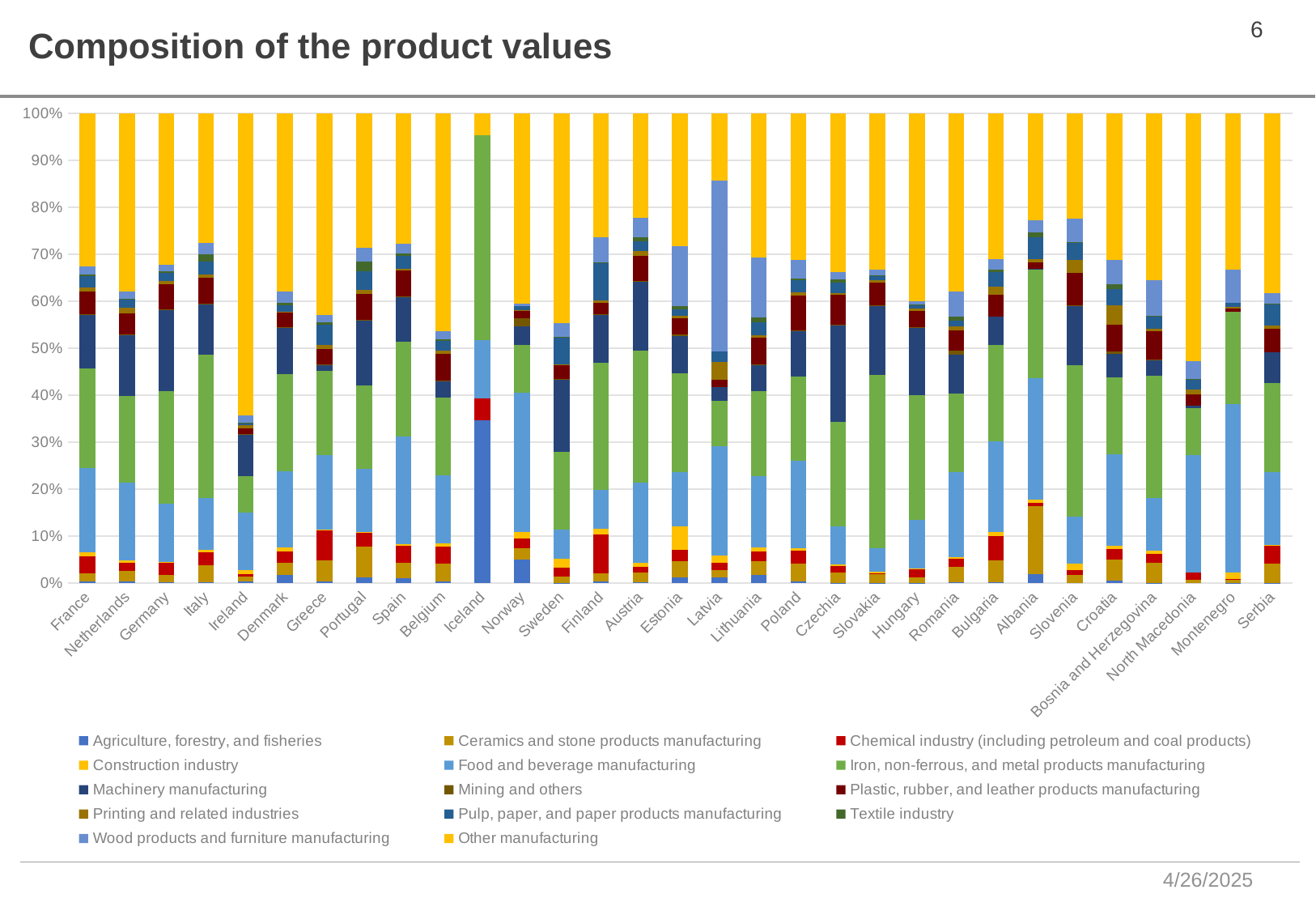

Composition of the product values

### Chart

| Category | Agriculture, forestry, and fisheries | Ceramics and stone products manufacturing | Chemical industry (including petroleum and coal products) | Construction industry | Food and beverage manufacturing | Iron, non-ferrous, and metal products manufacturing | Machinery manufacturing | Mining and others | Plastic, rubber, and leather products manufacturing | Printing and related industries | Pulp, paper, and paper products manufacturing | Textile industry | Wood products and furniture manufacturing | Other manufacturing |
|---|---|---|---|---|---|---|---|---|---|---|---|---|---|---|
| France | 2015920000.0 | 9356671000.0 | 19662245000.0 | 5013034000.0 | 97106585000.0 | 115000000000.0 | 62181324000.0 | 366547000.0 | 26795760000.0 | 4907018000.0 | 12832385000.0 | 1521725000.0 | 9768952000.0 | 177000000000.0 |
| Netherlands | 498581000.0 | 2565730000.0 | 2009922000.0 | 612211000.0 | 19701652000.0 | 21893148000.0 | 15530245000.0 | 178372000.0 | 5228766000.0 | 1324107000.0 | 2165219000.0 | 237909000.0 | 1793179000.0 | 45048831000.0 |
| Germany | 1969262000.0 | 16584092000.0 | 25765576000.0 | 1593699000.0 | 130000000000.0 | 247000000000.0 | 179000000000.0 | 1959731000.0 | 54605901000.0 | 8009663000.0 | 17836465000.0 | 3016911000.0 | 13810958000.0 | 334000000000.0 |
| Italy | 1381125000.0 | 30266035000.0 | 23559768000.0 | 5147618000.0 | 92854627000.0 | 258000000000.0 | 89703115000.0 | 1823881000.0 | 46223118000.0 | 5825441000.0 | 24118346000.0 | 13141934000.0 | 19804015000.0 | 233000000000.0 |
| Ireland | 245947000.0 | 770080000.0 | 367087000.0 | 501203000.0 | 8571203000.0 | 5303777000.0 | 6129891000.0 | 27759000.0 | 839197000.0 | 488037000.0 | 290400000.0 | 143435000.0 | 977345000.0 | 44549209000.0 |
| Denmark | 1532069550.0 | 2423434756.0 | 2163964488.0 | 780017983.0 | 14645789232.0 | 18554347125.0 | 8983060842.0 | 132820197.0 | 2835744404.0 | 43964890.0 | 1225105960.0 | 429642727.0 | 2247624177.0 | 34210397115.0 |
| Greece | 99716000.0 | 1150008000.0 | 1624383000.0 | 34552000.0 | 4034476000.0 | 4582522000.0 | 312035000.0 | 27249000.0 | 825763000.0 | 242939000.0 | 1066998000.0 | 171720000.0 | 397620000.0 | 10918524000.0 |
| Portugal | 886962000.0 | 4570237000.0 | 2041742000.0 | 163673000.0 | 9386962000.0 | 12367785000.0 | 9738740000.0 | 28592000.0 | 3870705000.0 | 636513000.0 | 2712118000.0 | 1524349000.0 | 2055192000.0 | 20006935000.0 |
| Spain | 5433667000.0 | 14989305000.0 | 16860069000.0 | 1629470000.0 | 109000000000.0 | 95004058000.0 | 44824069000.0 | 414369000.0 | 26249407000.0 | 2176461000.0 | 12527014000.0 | 2352669000.0 | 10243490000.0 | 131000000000.0 |
| Belgium | 471484000.0 | 4782880000.0 | 4505346000.0 | 722592000.0 | 18101100000.0 | 20473867000.0 | 4389233000.0 | 202228000.0 | 7008346000.0 | 876232000.0 | 2690670000.0 | 414332000.0 | 2031010000.0 | 57699909000.0 |
| Iceland | 1537547273.0 | 0.0 | 206544773.0 | 0.0 | 547806142.0 | 1931332482.0 | 0.0 | 0.0 | 0.0 | 0.0 | 0.0 | 0.0 | 0.0 | 209545182.0 |
| Norway | 1930342940.0 | 877060604.0 | 811205447.0 | 487170017.0 | 11300406571.0 | 3850899620.0 | 1464555003.0 | 664808137.0 | 630335849.0 | 58889959.0 | 285616466.0 | 0.0 | 247716373.0 | 15351070743.0 |
| Sweden | 66318169.0 | 1122357477.0 | 1650682737.0 | 1746314946.0 | 5246315732.0 | 14455344373.0 | 13310761584.0 | 174895024.0 | 2558085516.0 | 112229849.0 | 4931766821.0 | 74321968.0 | 2596417830.0 | 38748398699.0 |
| Finland | 289128000.0 | 1679359000.0 | 7631925000.0 | 1140302000.0 | 7669781000.0 | 24869309000.0 | 9569227000.0 | 21917000.0 | 2298910000.0 | 474850000.0 | 7223018000.0 | 187645000.0 | 4972148000.0 | 24352550000.0 |
| Austria | 200131000.0 | 2083288000.0 | 1380615000.0 | 766375000.0 | 17737265000.0 | 28997550000.0 | 15407516000.0 | 23405000.0 | 5485827000.0 | 1025826000.0 | 2173426000.0 | 903385000.0 | 4244196000.0 | 23089171000.0 |
| Estonia | 175063000.0 | 494361000.0 | 361089000.0 | 717448000.0 | 1683033000.0 | 3028498000.0 | 1156591000.0 | 58245000.0 | 487890000.0 | 91536000.0 | 199955000.0 | 86210000.0 | 1841001000.0 | 4104403000.0 |
| Latvia | 48994000.0 | 62753000.0 | 62829000.0 | 65678000.0 | 947453000.0 | 385695000.0 | 123812000.0 | 0.0 | 60720000.0 | 152613000.0 | 92855000.0 | 0.0 | 1476740000.0 | 580007000.0 |
| Lithuania | 423989000.0 | 775372000.0 | 497541000.0 | 207626000.0 | 3843176000.0 | 4594756000.0 | 1424828000.0 | 7839000.0 | 1403740000.0 | 165593000.0 | 697863000.0 | 253081000.0 | 3207882000.0 | 7754142000.0 |
| Poland | 981862837.0 | 8156052839.0 | 6133067150.0 | 1210901586.0 | 41533898498.0 | 39902542936.0 | 21702598412.0 | 119970937.0 | 16726650815.0 | 1518876266.0 | 5686751208.0 | 642016514.0 | 8880399826.0 | 69606102599.0 |
| Czechia | 72775412.0 | 3158506454.0 | 1879953760.0 | 526841527.0 | 11580299123.0 | 31916119028.0 | 29651599401.0 | 55817114.0 | 8873396808.0 | 716020413.0 | 3091540366.0 | 992084942.0 | 2235590566.0 | 48352477171.0 |
| Slovakia | 11631000.0 | 916314000.0 | 71025000.0 | 174192000.0 | 2413372000.0 | 17717681000.0 | 7086700000.0 | 8511000.0 | 2373303000.0 | 202062000.0 | 439085000.0 | 32168000.0 | 628450000.0 | 15980169000.0 |
| Hungary | 56619596.0 | 1165915179.0 | 1562678604.0 | 284228485.0 | 9910912941.0 | 25491348435.0 | 13813211596.0 | 25808461.0 | 3439724770.0 | 493410579.0 | 623092318.0 | 93959647.0 | 642029623.0 | 38500650630.0 |
| Romania | 82216224.0 | 2138871773.0 | 1046578525.0 | 182339540.0 | 11221058078.0 | 10437611133.0 | 5144262230.0 | 495261487.0 | 2711577822.0 | 548339499.0 | 787443143.0 | 534334608.0 | 3274234946.0 | 23586359804.0 |
| Bulgaria | 46849371.0 | 884645670.0 | 1014538809.0 | 165556805.0 | 3778010019.0 | 3998684934.0 | 1164767354.0 | 0.0 | 926614683.0 | 331206667.0 | 583526433.0 | 117068719.0 | 445715312.0 | 6040785868.0 |
| Albania | 28586278.0 | 218248034.0 | 10513447.0 | 9782004.0 | 390275515.0 | 347546959.0 | 3442390.0 | 0.0 | 21419725.0 | 9729476.0 | 70120644.0 | 15078006.0 | 39219007.0 | 342819732.0 |
| Slovenia | 0.0 | 146870000.0 | 96058000.0 | 109708000.0 | 851148000.0 | 2738052000.0 | 1068668000.0 | 13456000.0 | 599702000.0 | 231295000.0 | 312289000.0 | 4413000.0 | 428951000.0 | 1905128000.0 |
| Croatia | 96131000.0 | 888231000.0 | 444057000.0 | 110063000.0 | 3803070000.0 | 3188661000.0 | 983394000.0 | 103397000.0 | 1100518000.0 | 824016000.0 | 669644000.0 | 186045000.0 | 1017612000.0 | 6091874000.0 |
| Bosnia and Herzegovina | 8430692.0 | 392998880.0 | 174202255.0 | 56107125.0 | 1039465088.0 | 2388348688.0 | 312085914.0 | 13410164.0 | 553465792.0 | 54261364.0 | 223943800.0 | 28625698.0 | 692980988.0 | 3269614952.0 |
| North Macedonia | 0.0 | 16636447.0 | 36456114.0 | 0.0 | 573917531.0 | 233479068.0 | 11874130.0 | 0.0 | 52575169.0 | 23872532.0 | 48602650.0 | 2307829.0 | 91068296.0 | 1213578067.0 |
| Montenegro | 302000.0 | 4724000.0 | 347000.0 | 9244000.0 | 227477000.0 | 124247000.0 | 0.0 | 0.0 | 4571000.0 | 2965000.0 | 4571000.0 | 0.0 | 44705000.0 | 211811000.0 |
| Serbia | 14740358.0 | 852133733.0 | 809925156.0 | 44969634.0 | 3262876132.0 | 3988114755.0 | 1388542964.0 | 0.0 | 1045489685.0 | 161917685.0 | 930032042.0 | 47192968.0 | 455617910.0 | 8067515077.0 |